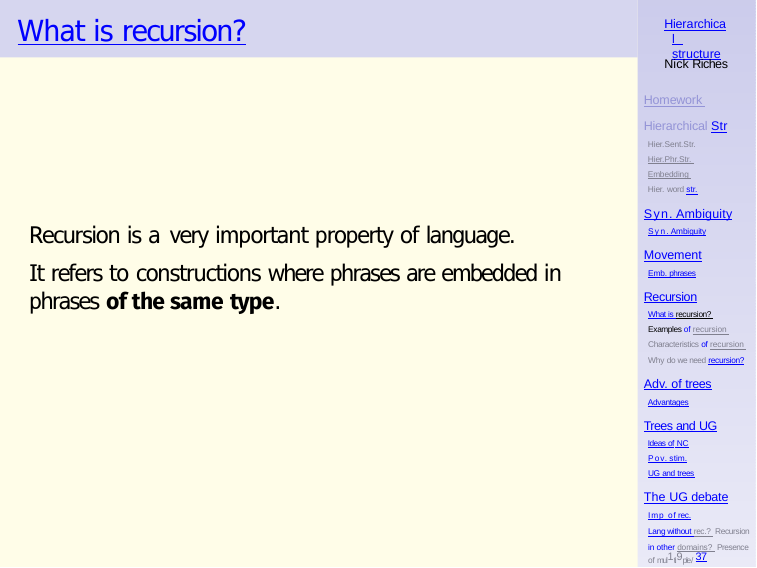

# What is recursion?
Hierarchical  structure
Nick Riches
Homework  Hierarchical Str
Hier.Sent.Str.  Hier.Phr.Str.  Embedding  Hier. word str.
Syn. Ambiguity
Syn. Ambiguity
Recursion is a very important property of language.
It refers to constructions where phrases are embedded in  phrases of the same type.
Movement
Emb. phrases
Recursion
What is recursion?  Examples of recursion  Characteristics of recursion  Why do we need recursion?
Adv. of trees
Advantages

Trees and UG
Ideas of NC
Pov. stim.
UG and trees
The UG debate
Imp of rec.
Lang without rec.?  Recursion in other domains?  Presence of mul1ti9ple/ 37